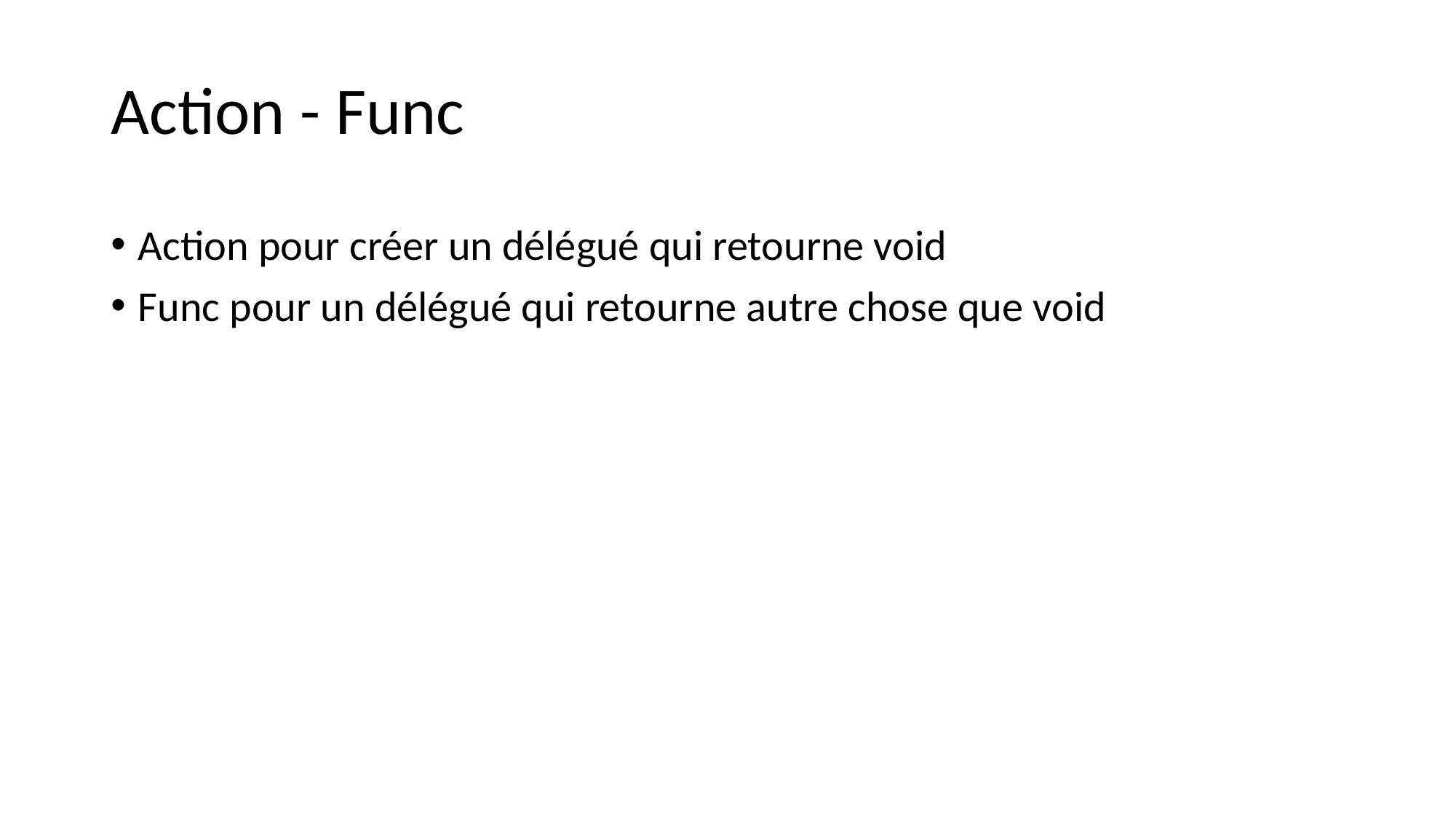

# Action - Func
Action pour créer un délégué qui retourne void
Func pour un délégué qui retourne autre chose que void